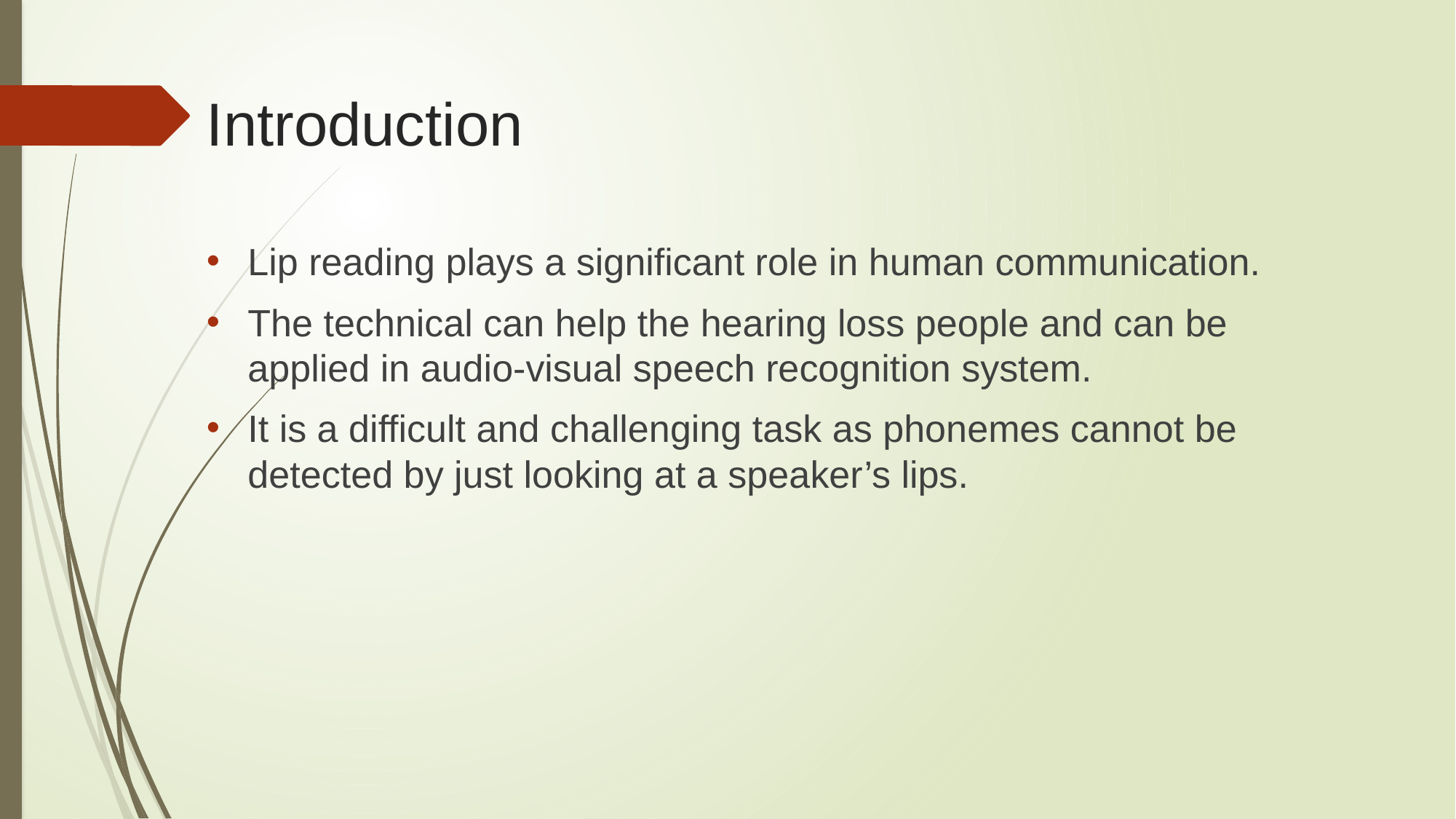

# Introduction
Lip reading plays a significant role in human communication.
The technical can help the hearing loss people and can be applied in audio-visual speech recognition system.
It is a difficult and challenging task as phonemes cannot be detected by just looking at a speaker’s lips.